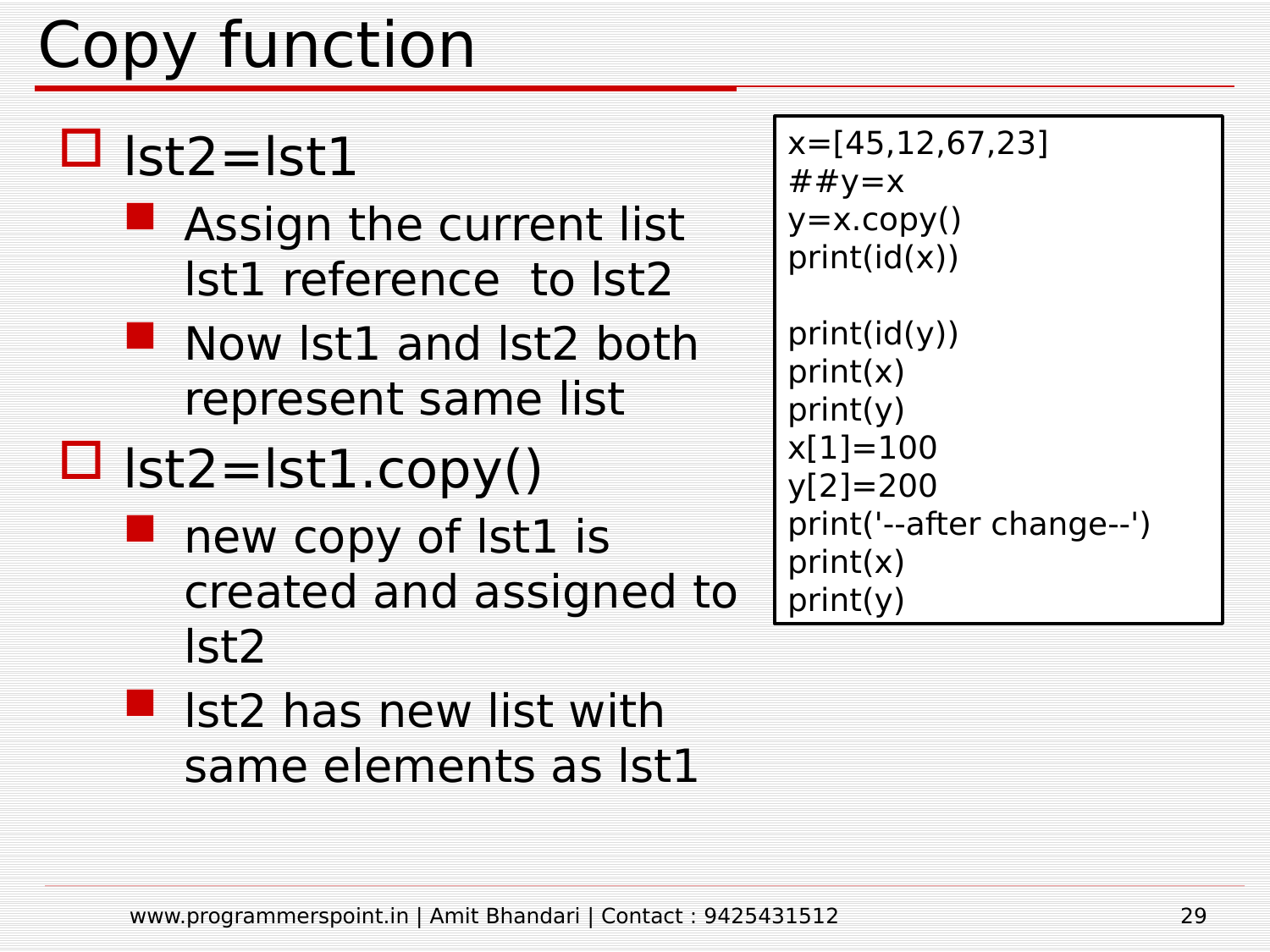

# Copy function
lst2=lst1
Assign the current list lst1 reference  to lst2
Now lst1 and lst2 both represent same list
lst2=lst1.copy()
new copy of lst1 is created and assigned to lst2
lst2 has new list with same elements as lst1

x=[45,12,67,23]
##y=x
y=x.copy()
print(id(x))

print(id(y))
print(x)
print(y)
x[1]=100
y[2]=200
print('--after change--')
print(x)
print(y)
www.programmerspoint.in | Amit Bhandari | Contact : 9425431512
29